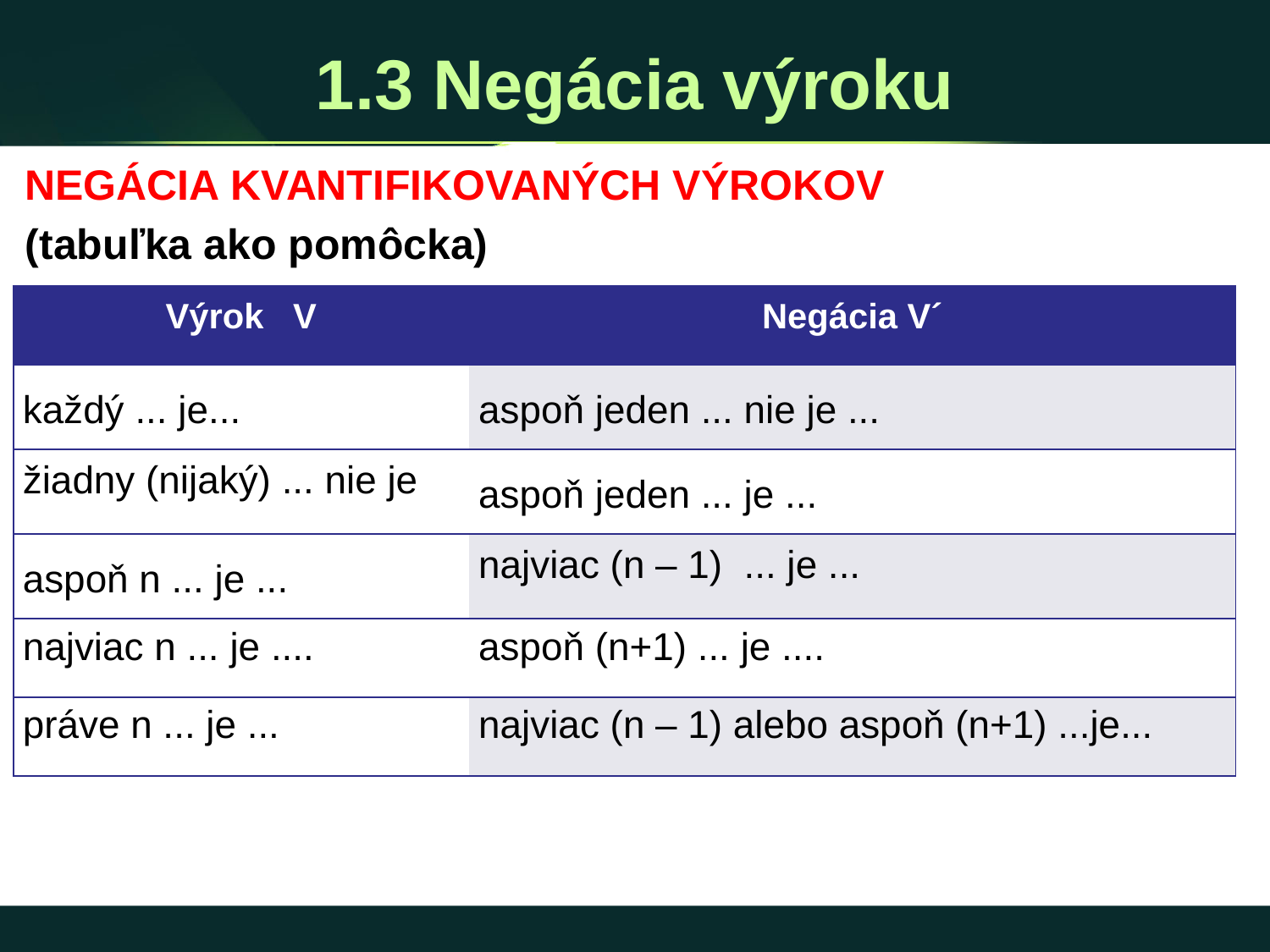

# 1.3 Negácia výroku

NEGÁCIA KVANTIFIKOVANÝCH VÝROKOV
(tabuľka ako pomôcka)

| Výrok V | Negácia V´ |
| --- | --- |
| každý ... je... | aspoň jeden ... nie je ... |
| žiadny (nijaký) ... nie je | aspoň jeden ... je ... |
| aspoň n ... je ... | najviac (n – 1) ... je ... |
| najviac n ... je .... | aspoň (n+1) ... je .... |
| práve n ... je ... | najviac (n – 1) alebo aspoň (n+1) ...je... |